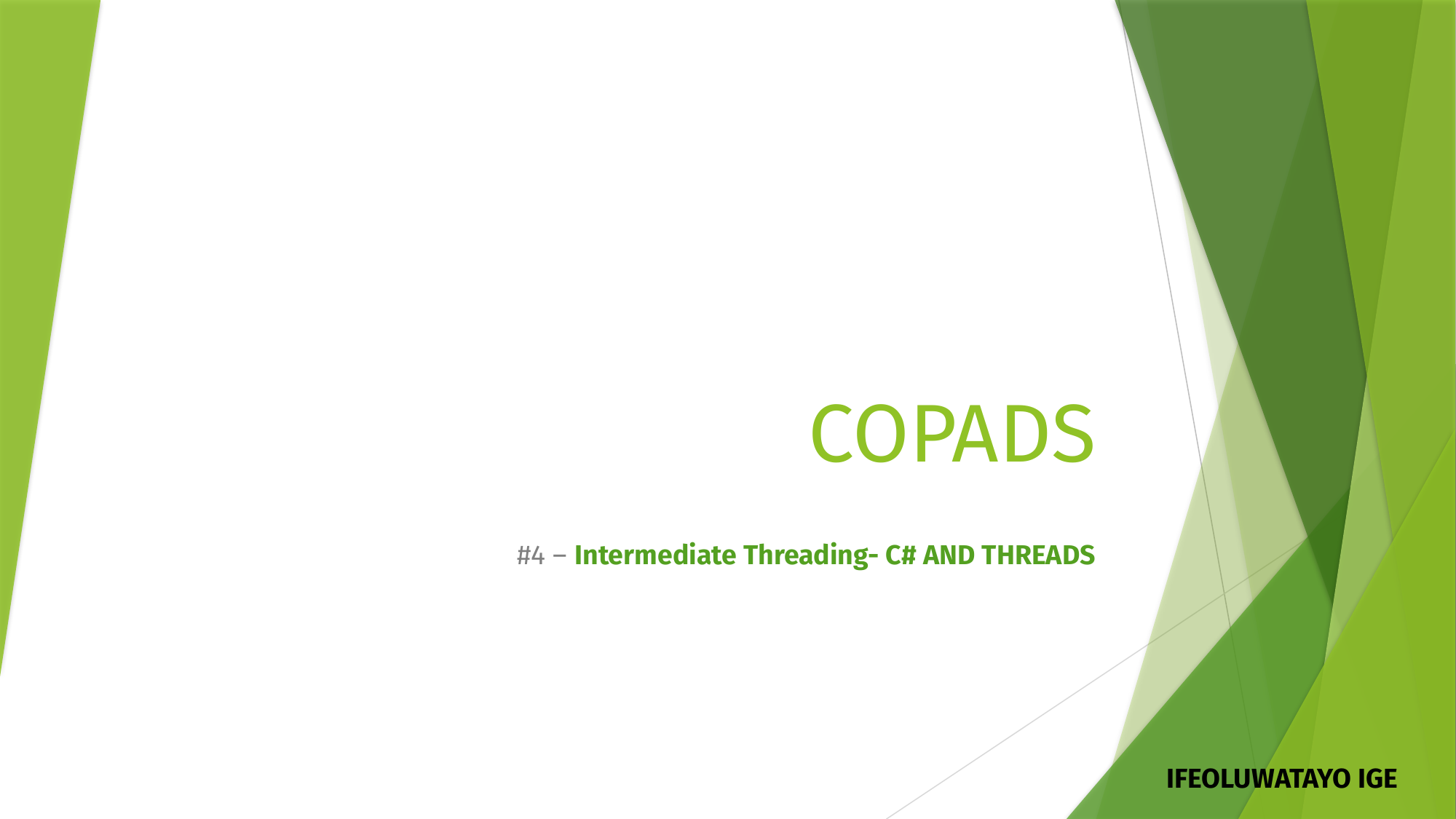

# COPADS

#4 – Intermediate Threading- C# AND THREADS
 IFEOLUWATAYO IGE